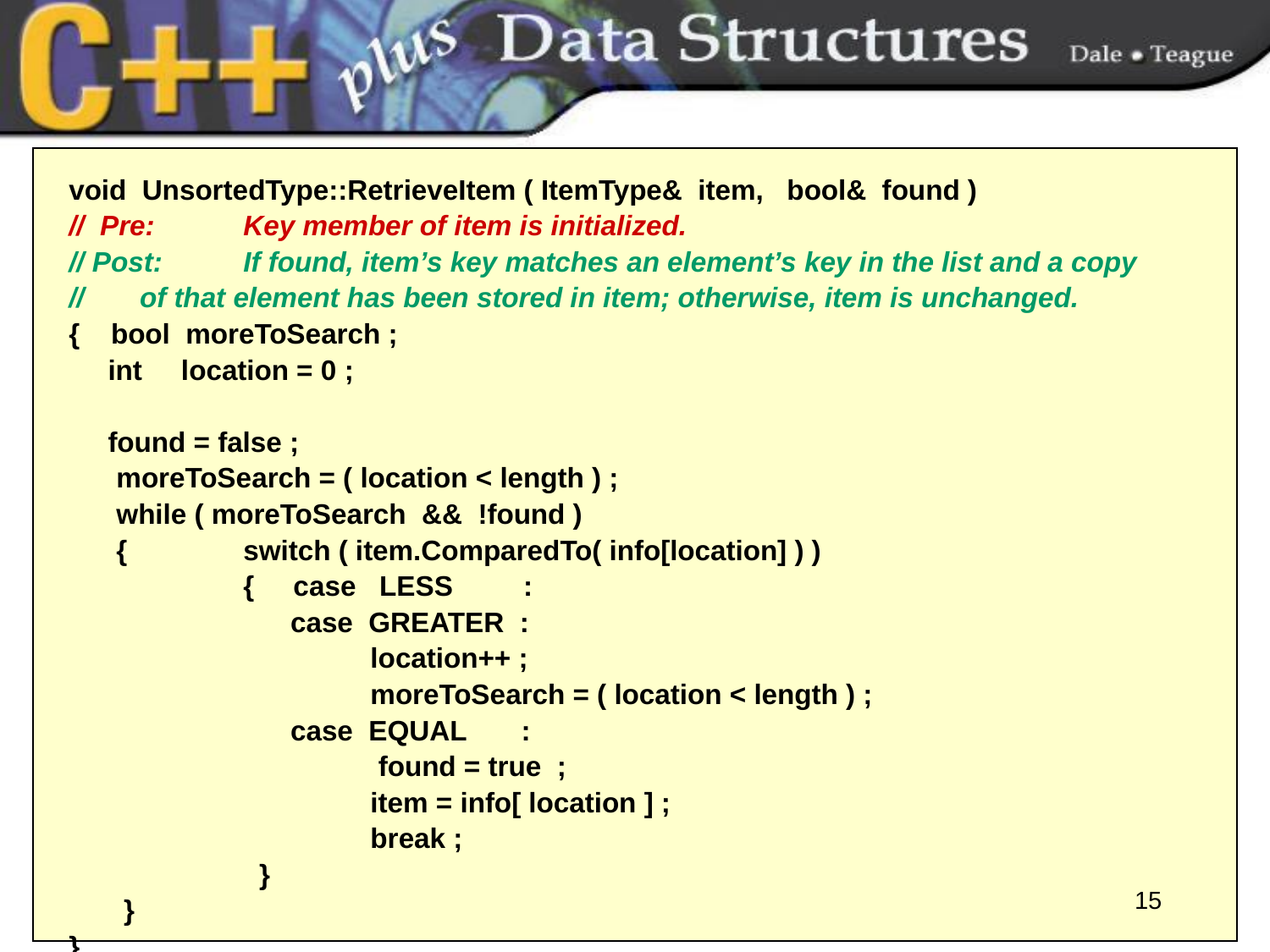

void  UnsortedType::RetrieveItem ( ItemType&  item,   bool&  found )
//  Pre: 	Key member of item is initialized.
// Post:	If found, item’s key matches an element’s key in the list and a copy
//	   of that element has been stored in item; otherwise, item is unchanged.
{    bool  moreToSearch ;
     int     location = 0 ;

     found = false ;
	moreToSearch = ( location < length ) ;
	while ( moreToSearch  &&  !found )
	{	switch ( item.ComparedTo( info[location] ) )
    		{     case   LESS         :
		      case  GREATER  :
			location++ ;
			moreToSearch = ( location < length ) ;
		      case  EQUAL       :
			 found = true  ;
			item = info[ location ] ;
			break ;
   		  }
       }
}

15